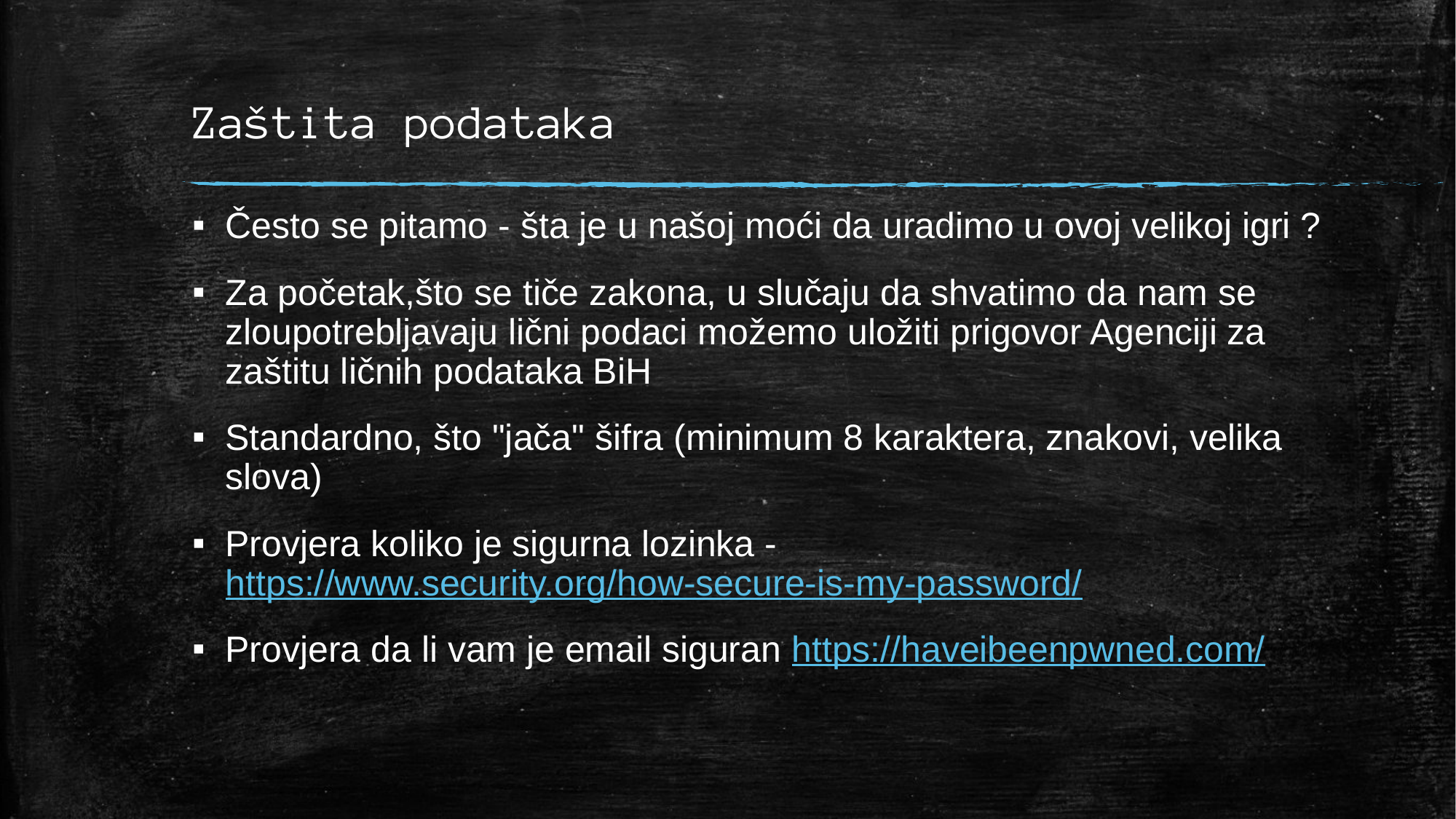

# Zaštita podataka
Često se pitamo - šta je u našoj moći da uradimo u ovoj velikoj igri ?
Za početak,što se tiče zakona, u slučaju da shvatimo da nam se zloupotrebljavaju lični podaci možemo uložiti prigovor Agenciji za zaštitu ličnih podataka BiH
Standardno, što "jača" šifra (minimum 8 karaktera, znakovi, velika slova)
Provjera koliko je sigurna lozinka - https://www.security.org/how-secure-is-my-password/
Provjera da li vam je email siguran https://haveibeenpwned.com/